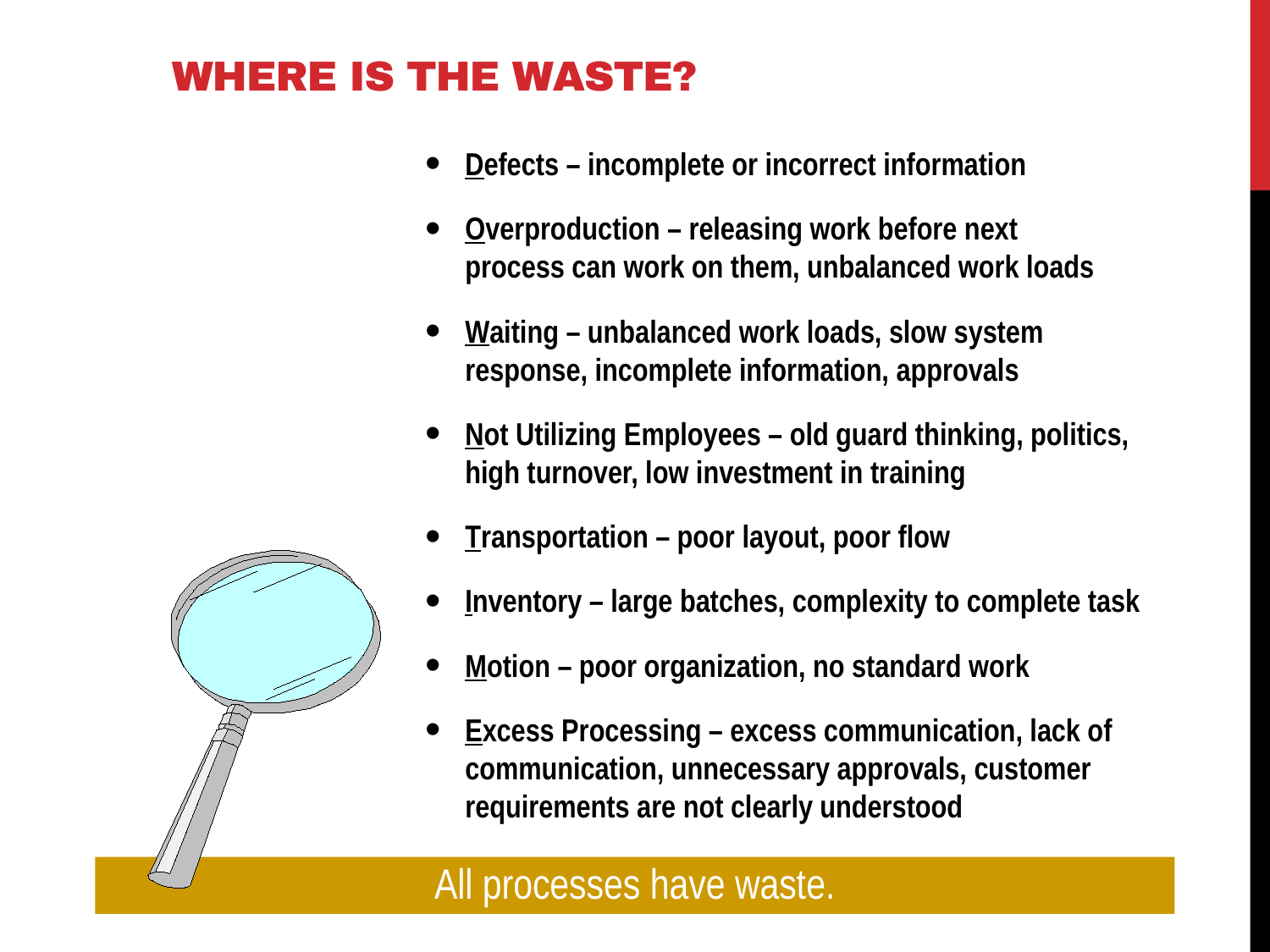

# Where is the Waste?
Defects – incomplete or incorrect information
Overproduction – releasing work before next                 process can work on them, unbalanced work loads
Waiting – unbalanced work loads, slow system response, incomplete information, approvals
Not Utilizing Employees – old guard thinking, politics, high turnover, low investment in training
Transportation – poor layout, poor flow
Inventory – large batches, complexity to complete task
Motion – poor organization, no standard work
Excess Processing – excess communication, lack of communication, unnecessary approvals, customer requirements are not clearly understood

All processes have waste.